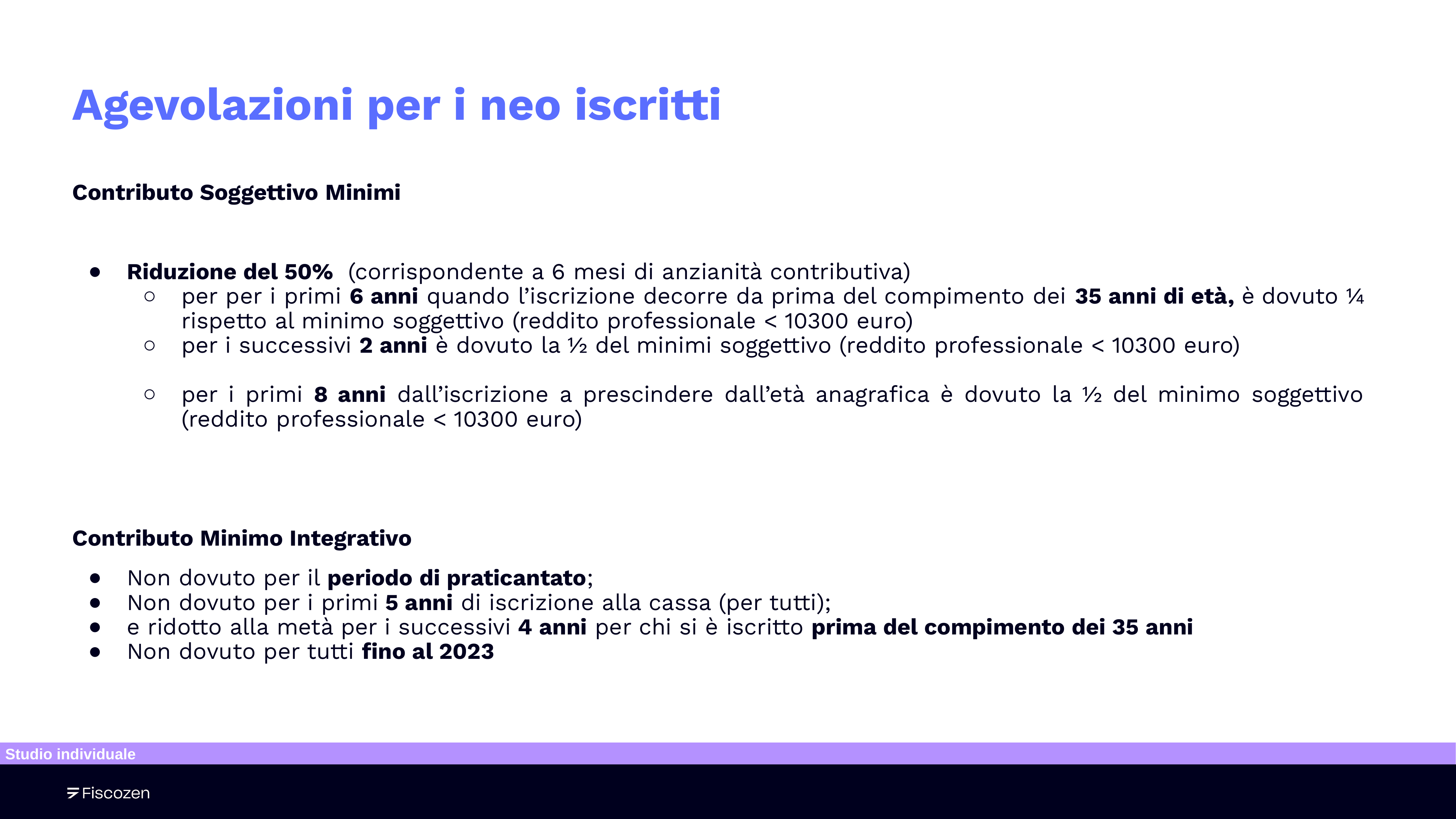

# Agevolazioni per i neo iscritti
Contributo Soggettivo Minimi

Riduzione del 50%  (corrispondente a 6 mesi di anzianità contributiva)
per per i primi 6 anni quando l’iscrizione decorre da prima del compimento dei 35 anni di età, è dovuto ¼ rispetto al minimo soggettivo (reddito professionale < 10300 euro)
per i successivi 2 anni è dovuto la ½ del minimi soggettivo (reddito professionale < 10300 euro)

per i primi 8 anni dall’iscrizione a prescindere dall’età anagrafica è dovuto la ½ del minimo soggettivo (reddito professionale < 10300 euro)

Contributo Minimo Integrativo
Non dovuto per il periodo di praticantato;
Non dovuto per i primi 5 anni di iscrizione alla cassa (per tutti);
e ridotto alla metà per i successivi 4 anni per chi si è iscritto prima del compimento dei 35 anni
Non dovuto per tutti fino al 2023

Studio individuale
67